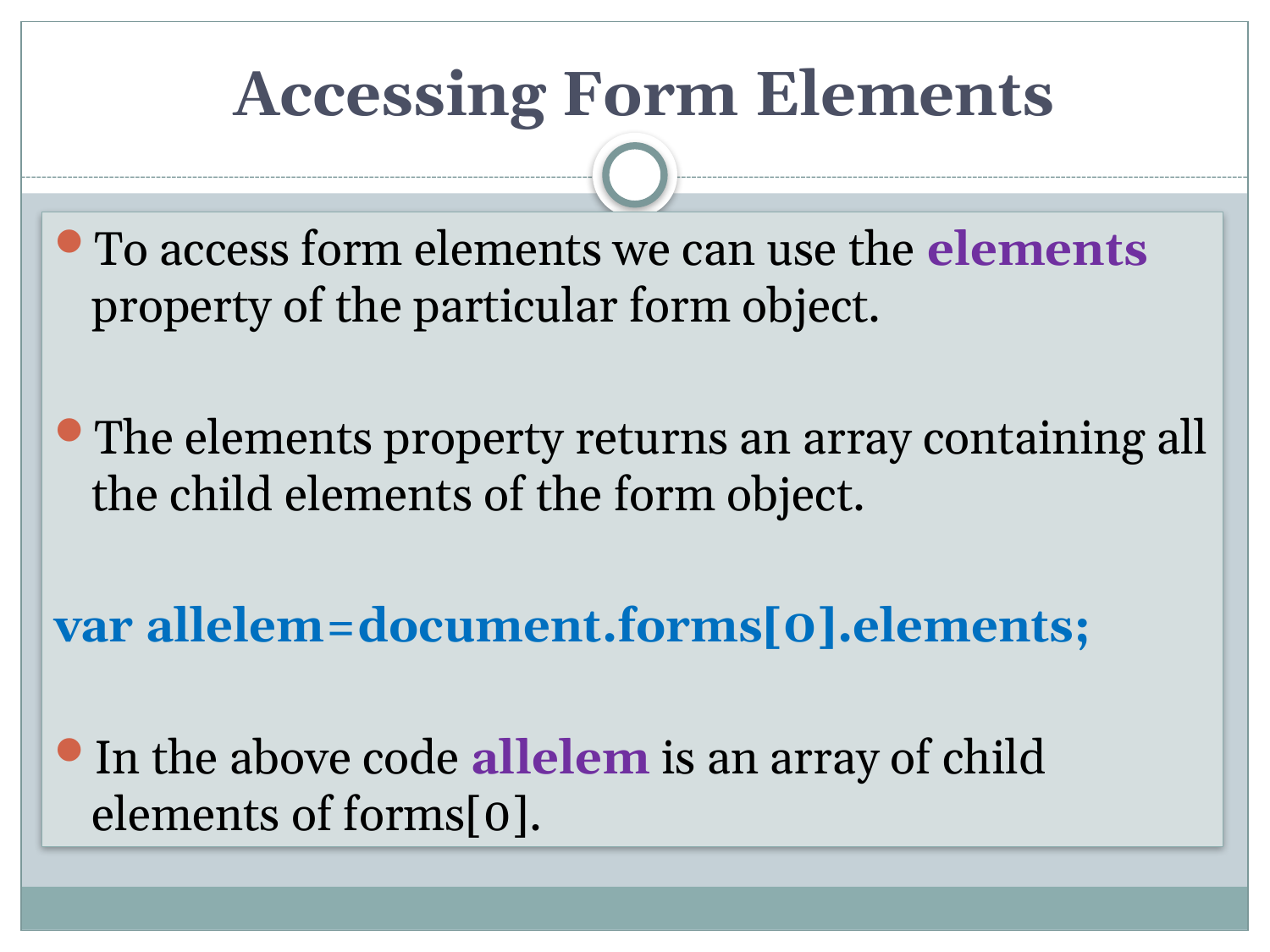

# Accessing Form Elements
To access form elements we can use the elements property of the particular form object.

The elements property returns an array containing all the child elements of the form object.

var allelem=document.forms[0].elements;

In the above code allelem is an array of child elements of forms[0].